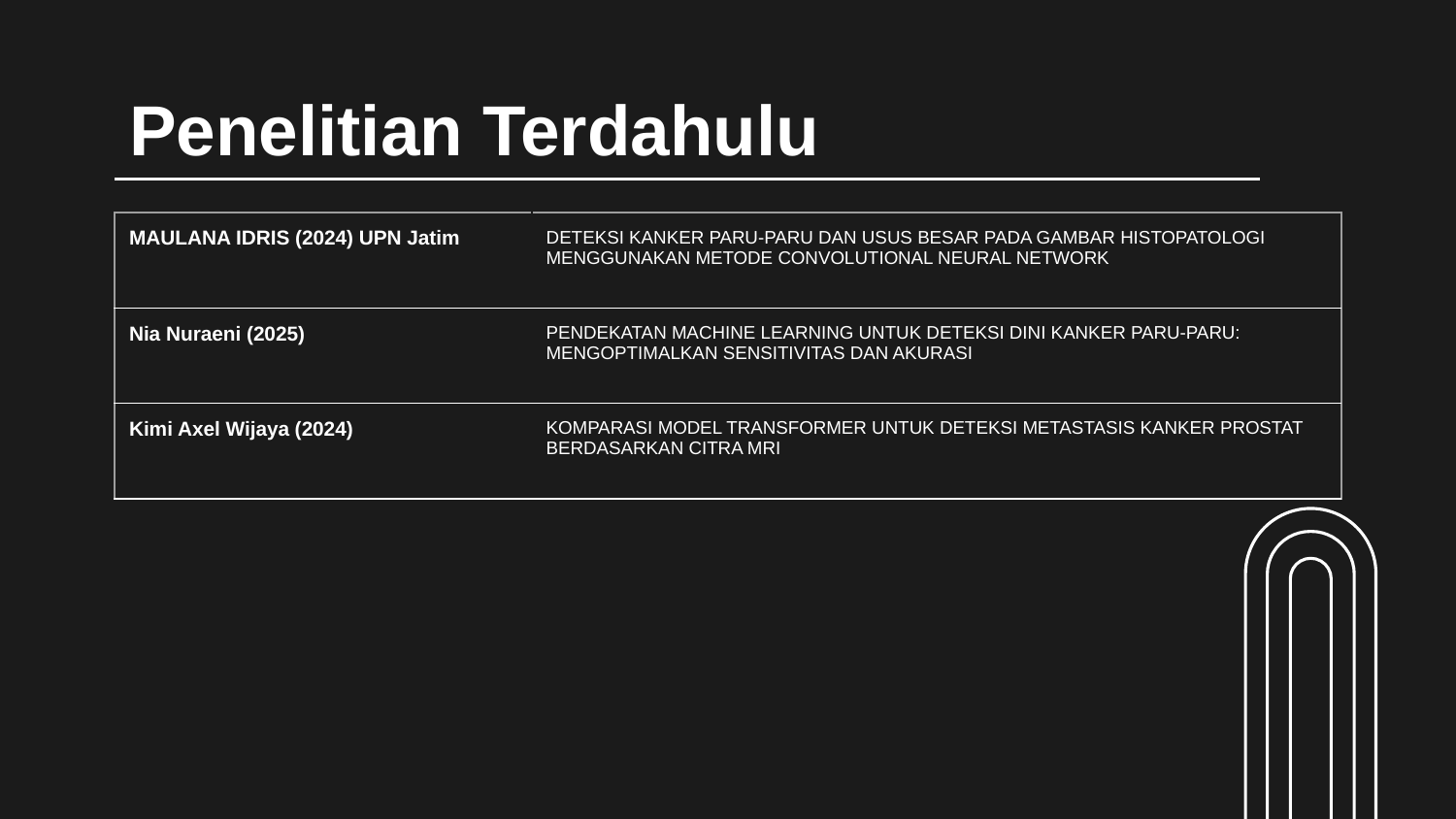

# Penelitian Terdahulu
| MAULANA IDRIS (2024) UPN Jatim | DETEKSI KANKER PARU-PARU DAN USUS BESAR PADA GAMBAR HISTOPATOLOGI MENGGUNAKAN METODE CONVOLUTIONAL NEURAL NETWORK |
| --- | --- |
| Nia Nuraeni (2025) | PENDEKATAN MACHINE LEARNING UNTUK DETEKSI DINI KANKER PARU-PARU: MENGOPTIMALKAN SENSITIVITAS DAN AKURASI |
| Kimi Axel Wijaya (2024) | KOMPARASI MODEL TRANSFORMER UNTUK DETEKSI METASTASIS KANKER PROSTAT BERDASARKAN CITRA MRI |